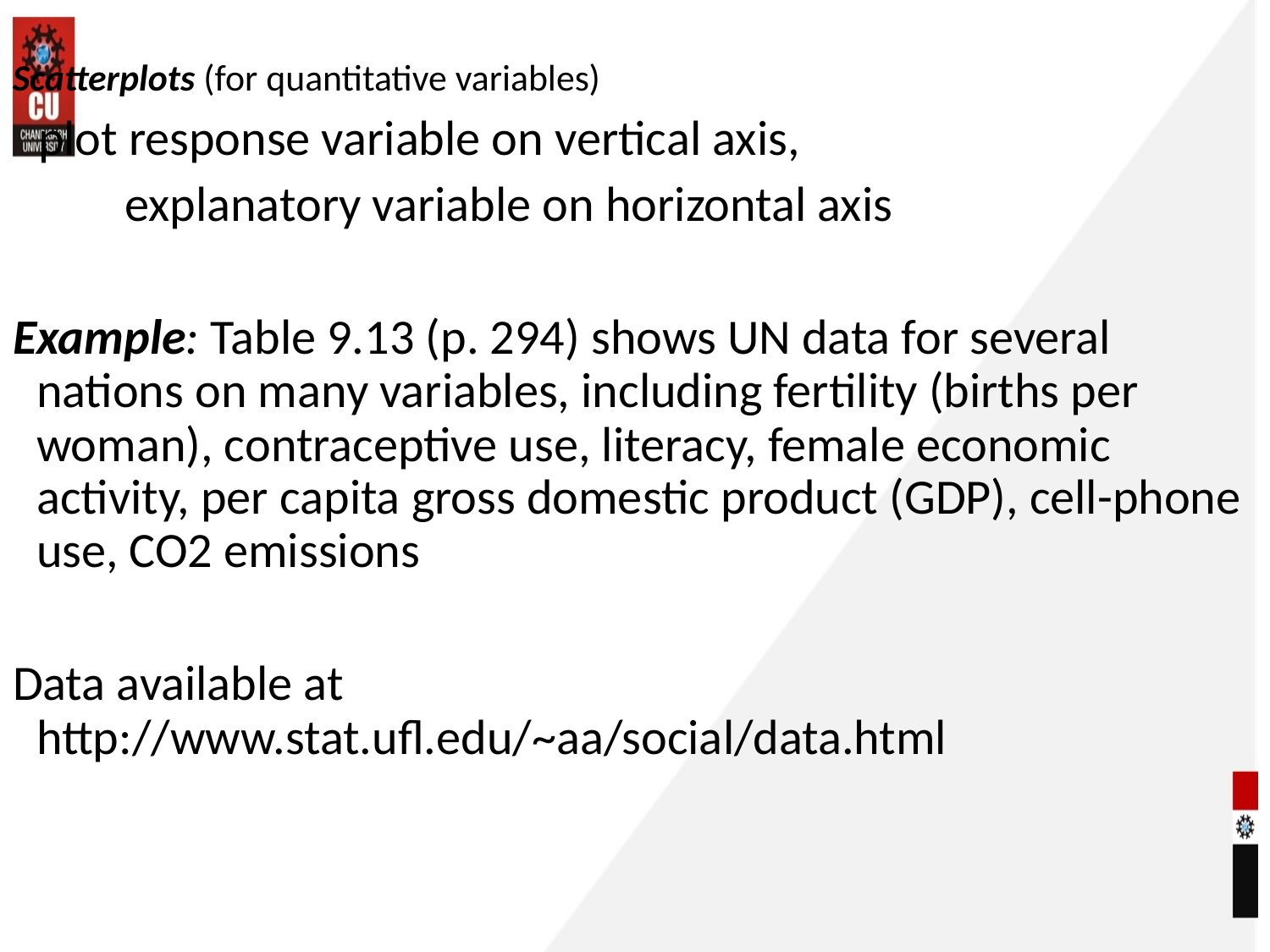

Scatterplots (for quantitative variables)
   plot response variable on vertical axis,
          explanatory variable on horizontal axis

Example: Table 9.13 (p. 294) shows UN data for several nations on many variables, including fertility (births per woman), contraceptive use, literacy, female economic activity, per capita gross domestic product (GDP), cell-phone use, CO2 emissions

Data available at http://www.stat.ufl.edu/~aa/social/data.html